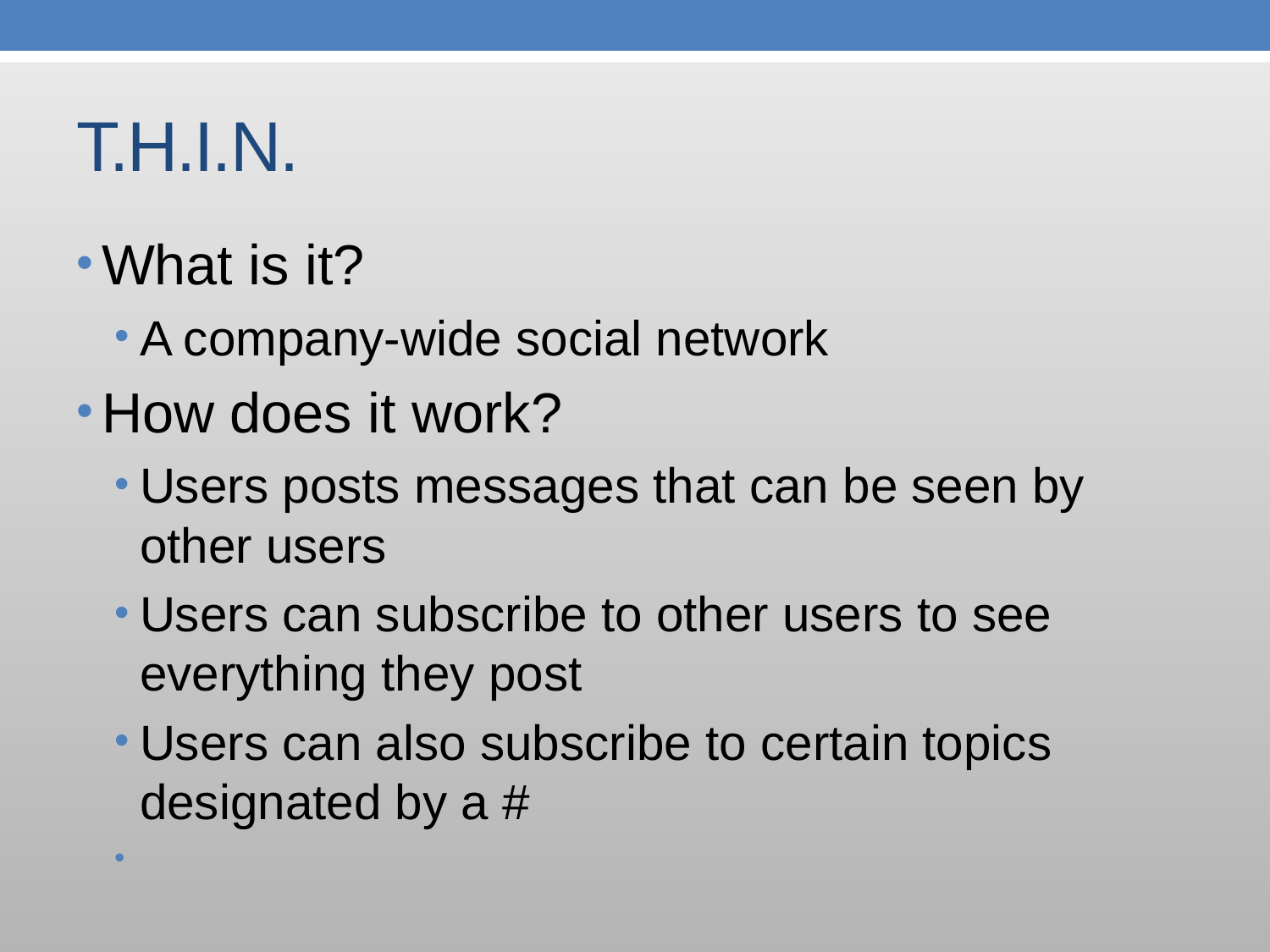

# T.H.I.N.
What is it?
A company-wide social network
How does it work?
Users posts messages that can be seen by other users
Users can subscribe to other users to see everything they post
Users can also subscribe to certain topics designated by a #